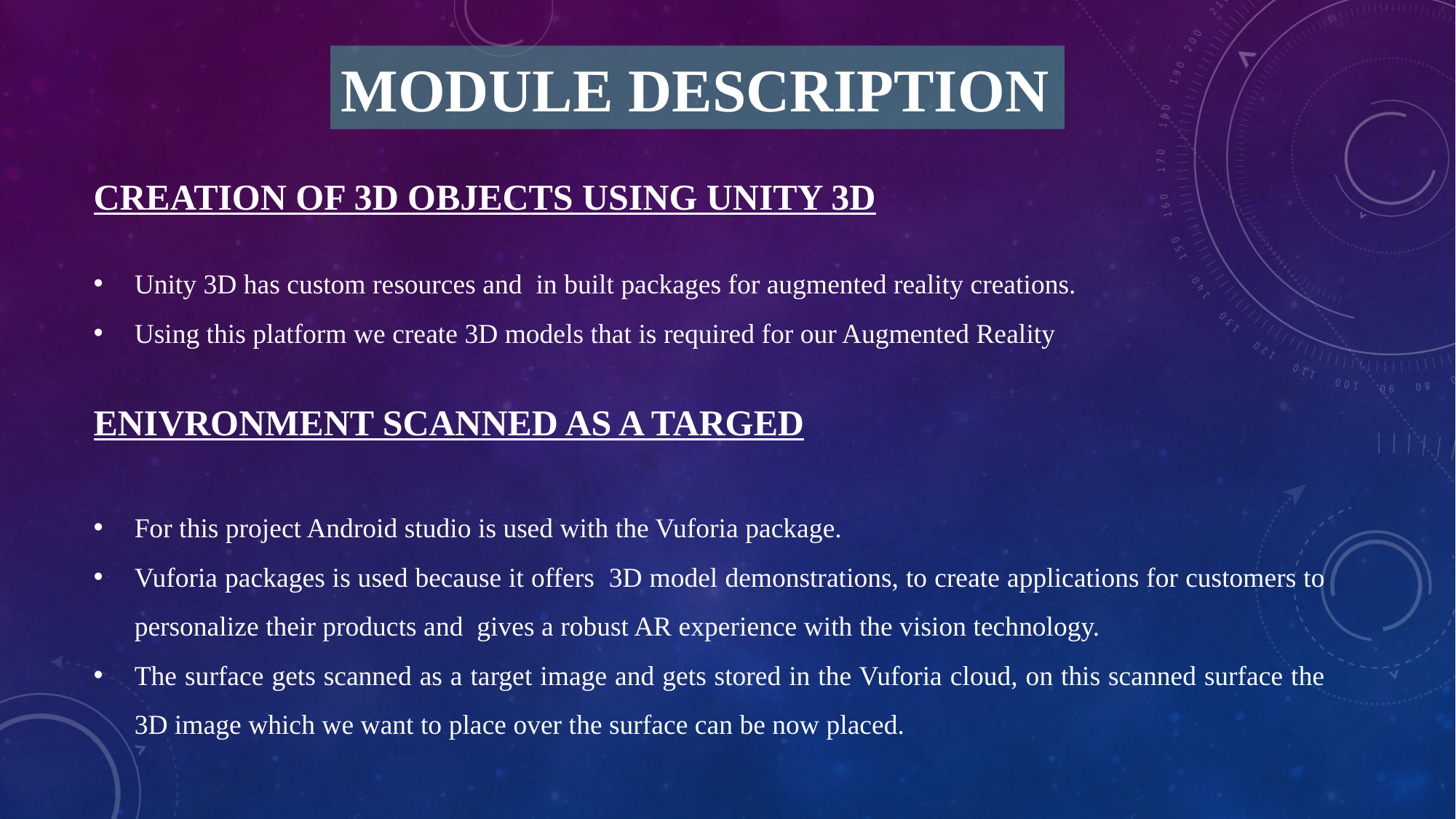

MODULE DESCRIPTION
CREATION OF 3D OBJECTS USING UNITY 3D

Unity 3D has custom resources and  in built packages for augmented reality creations.
Using this platform we create 3D models that is required for our Augmented Reality

ENIVRONMENT SCANNED AS A TARGED

For this project Android studio is used with the Vuforia package.
Vuforia packages is used because it offers  3D model demonstrations, to create applications for customers to personalize their products and  gives a robust AR experience with the vision technology.
The surface gets scanned as a target image and gets stored in the Vuforia cloud, on this scanned surface the 3D image which we want to place over the surface can be now placed.